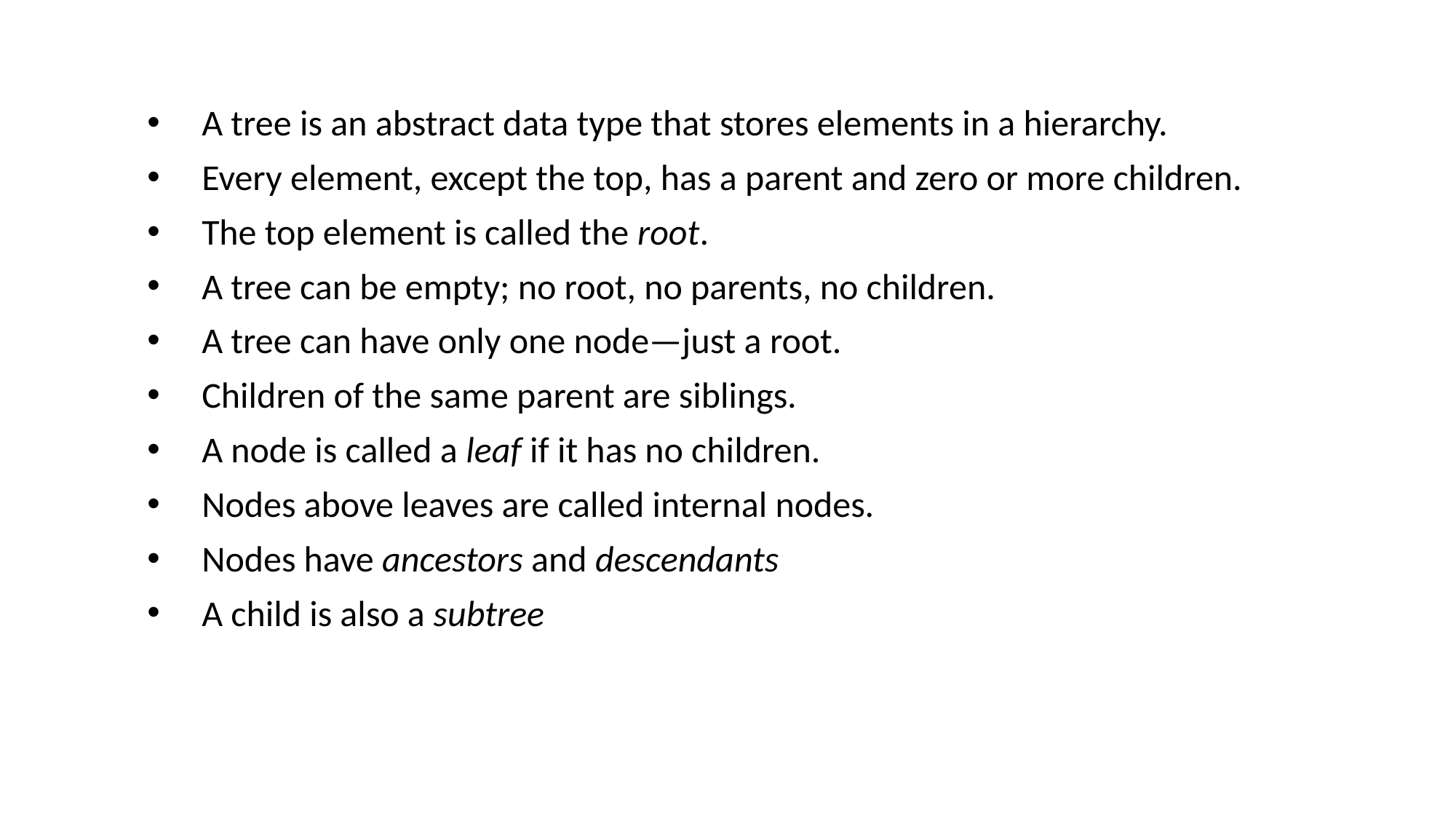

A tree is an abstract data type that stores elements in a hierarchy.
Every element, except the top, has a parent and zero or more children.
The top element is called the root.
A tree can be empty; no root, no parents, no children.
A tree can have only one node—just a root.
Children of the same parent are siblings.
A node is called a leaf if it has no children.
Nodes above leaves are called internal nodes.
Nodes have ancestors and descendants
A child is also a subtree